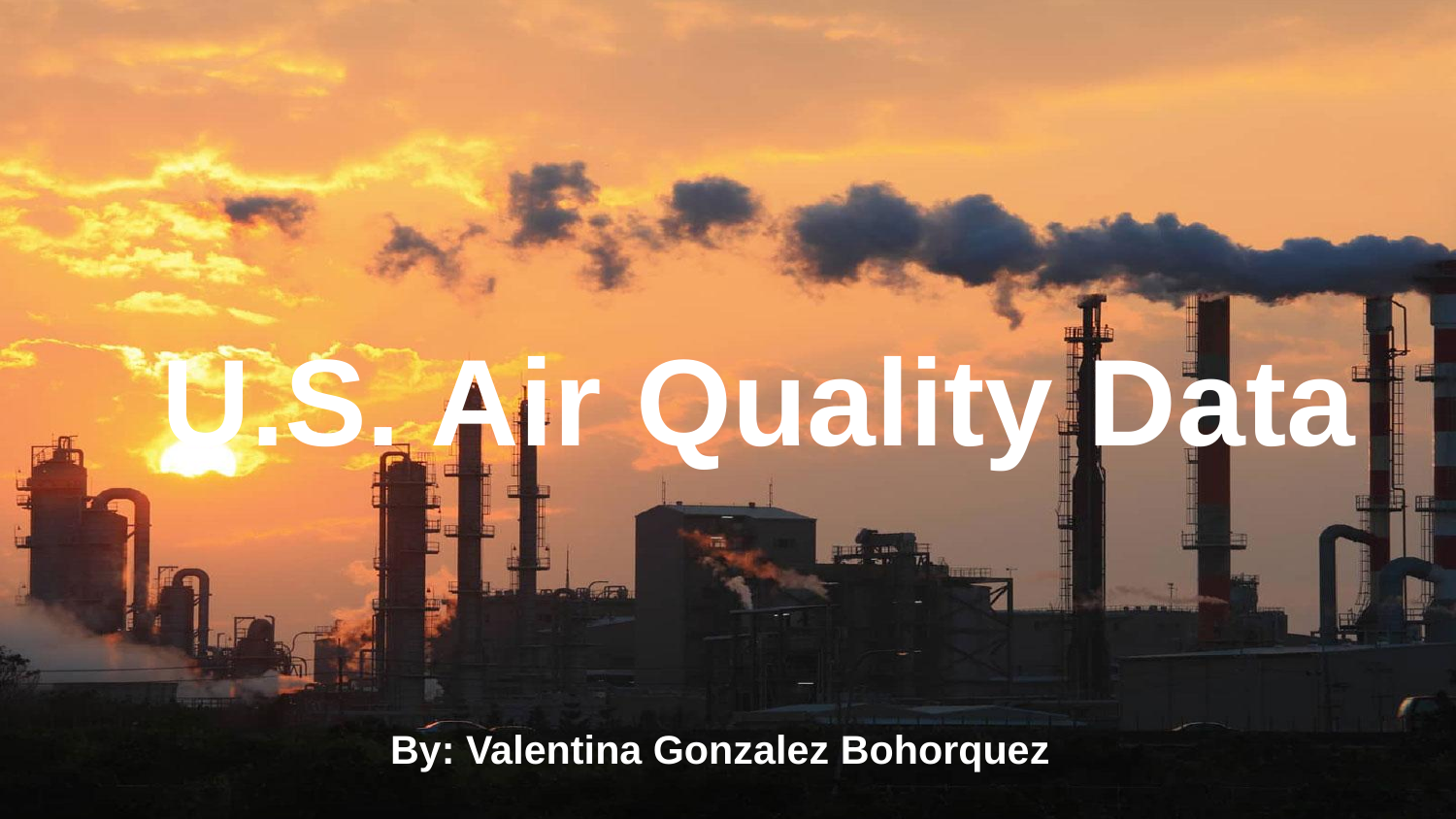

# U.S. Air Quality Data
By: Valentina Gonzalez Bohorquez